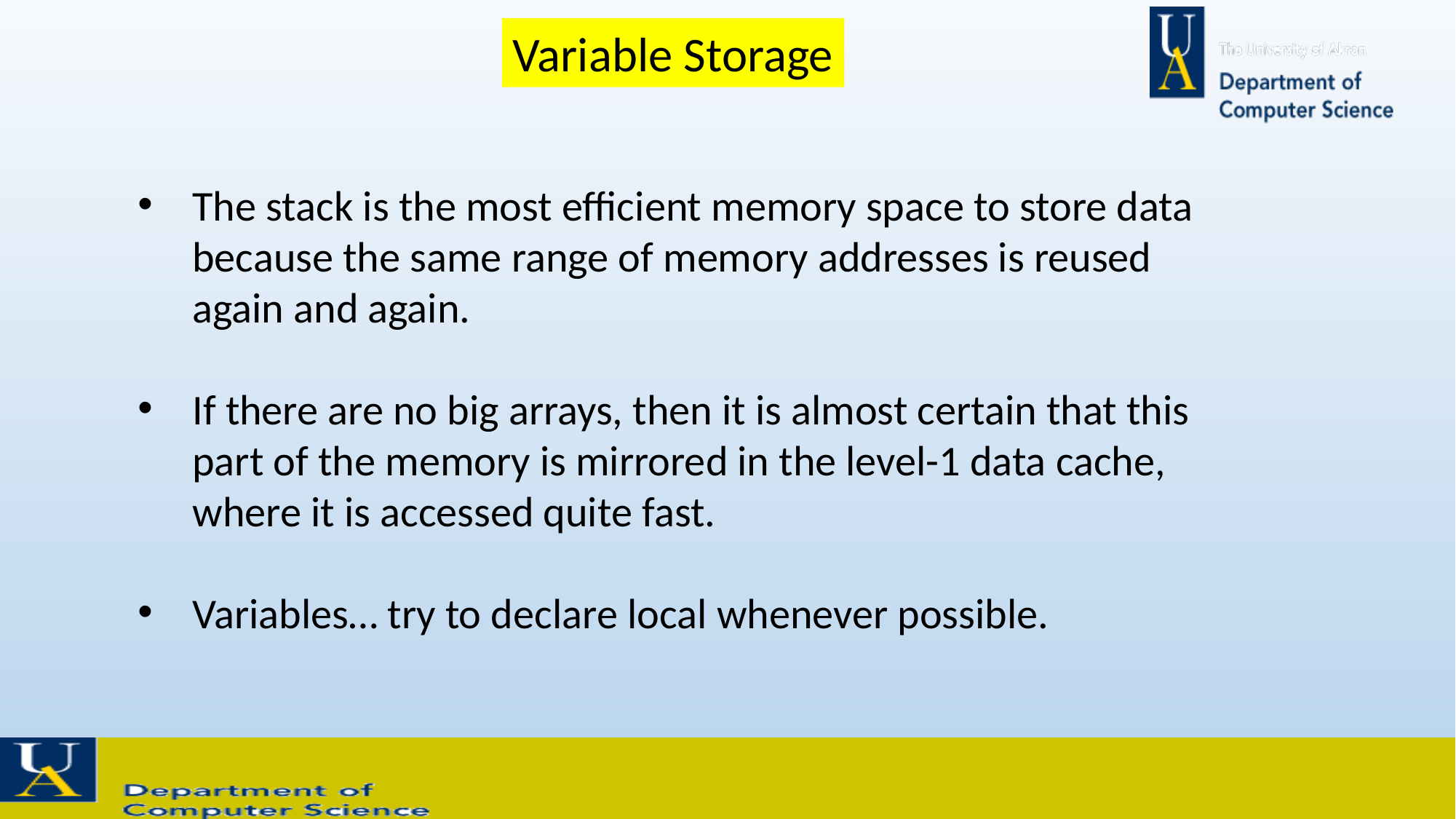

Variable Storage
The stack is the most efficient memory space to store data because the same range of memory addresses is reused again and again.

If there are no big arrays, then it is almost certain that this part of the memory is mirrored in the level-1 data cache, where it is accessed quite fast.

Variables… try to declare local whenever possible.